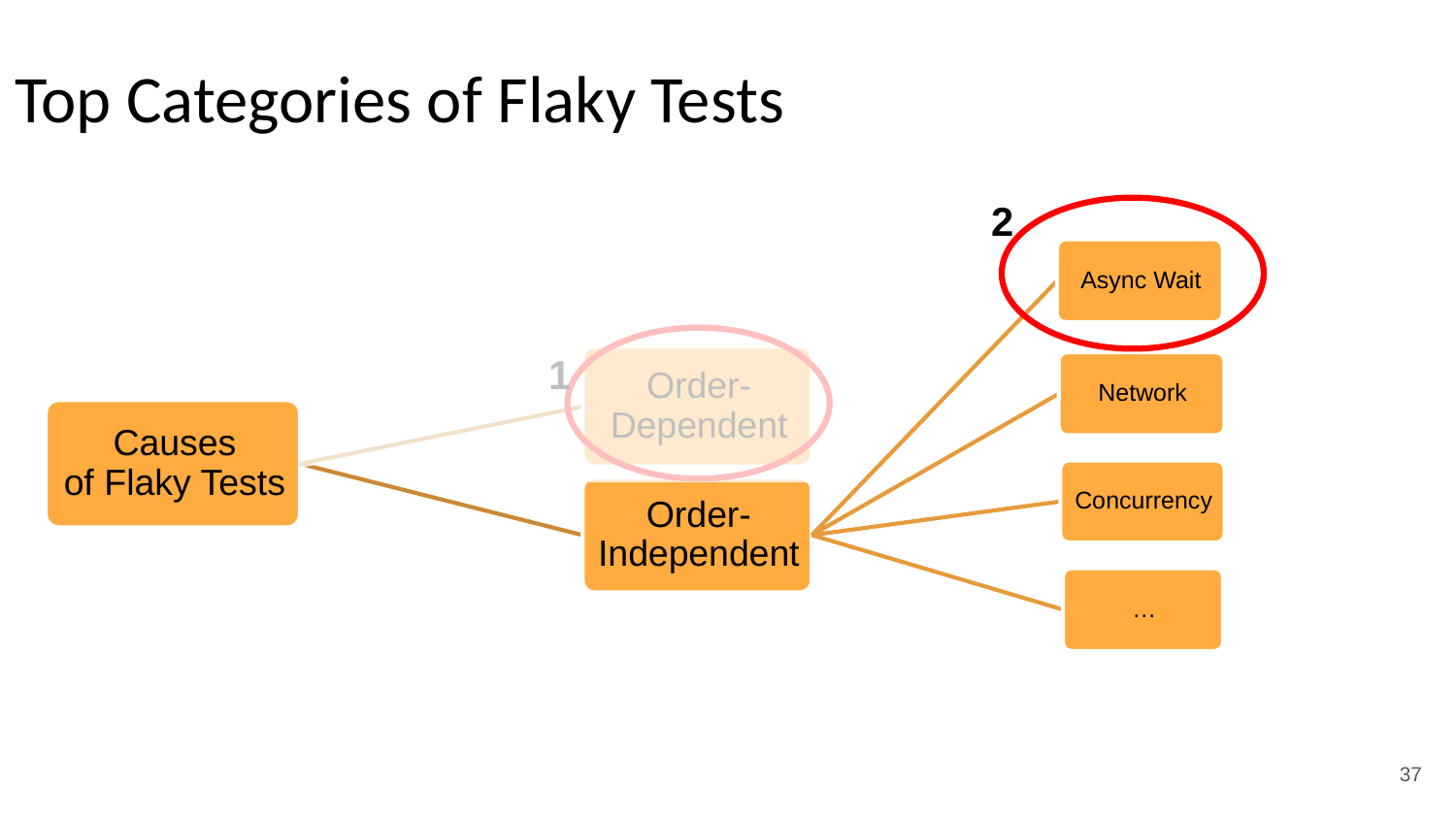

Top Categories of Flaky Tests
2

Causes
of Flaky Tests

Order-Dependent

Order-Independent

Async Wait

Network

Concurrency

…

1

37
FaTB Problem